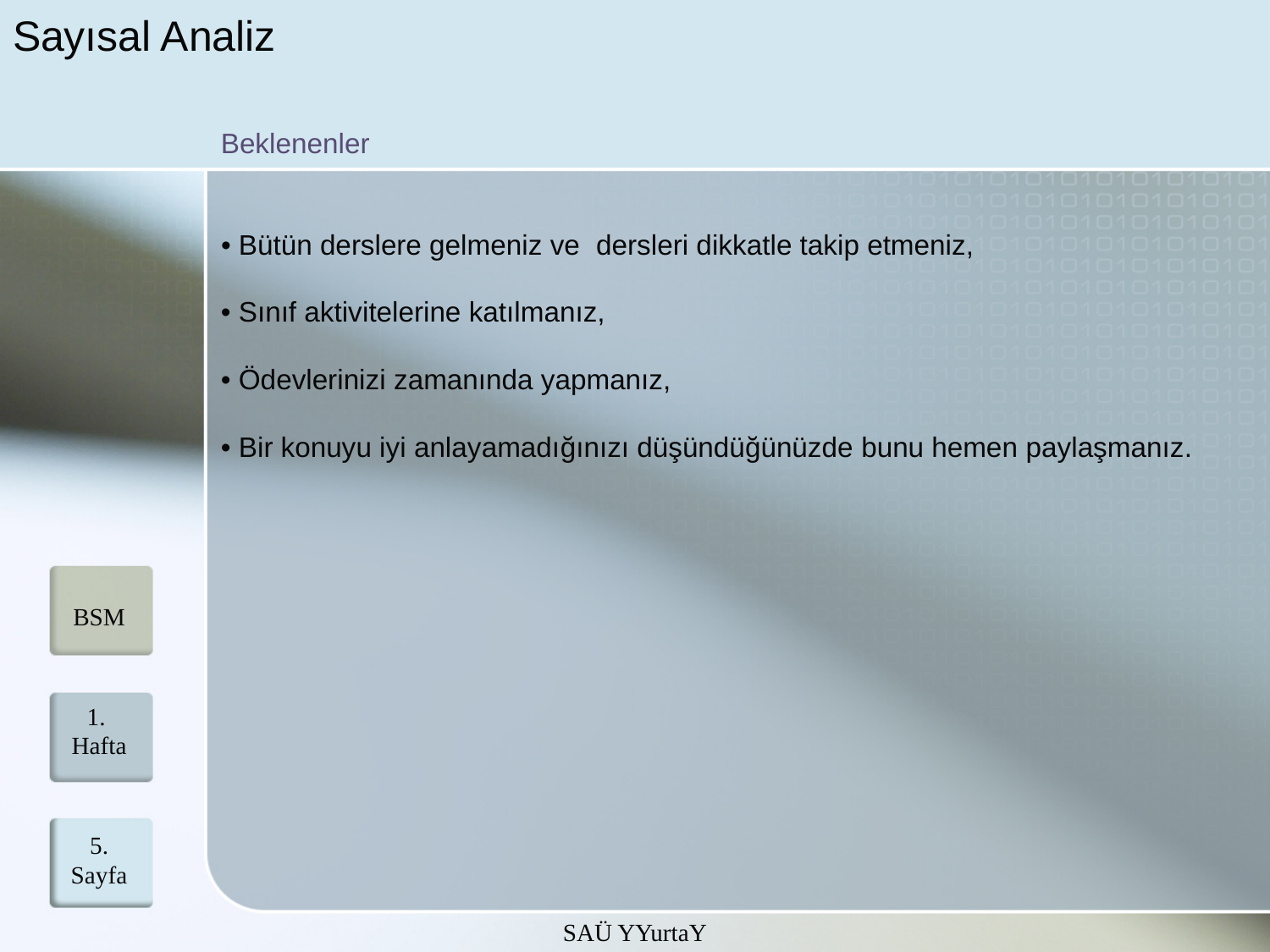

# Sayısal Analiz
Beklenenler

• Bütün derslere gelmeniz ve  dersleri dikkatle takip etmeniz,

• Sınıf aktivitelerine katılmanız,

• Ödevlerinizi zamanında yapmanız,

• Bir konuyu iyi anlayamadığınızı düşündüğünüzde bunu hemen paylaşmanız.

BSM
1.  Hafta
5.
Sayfa
SAÜ YYurtaY